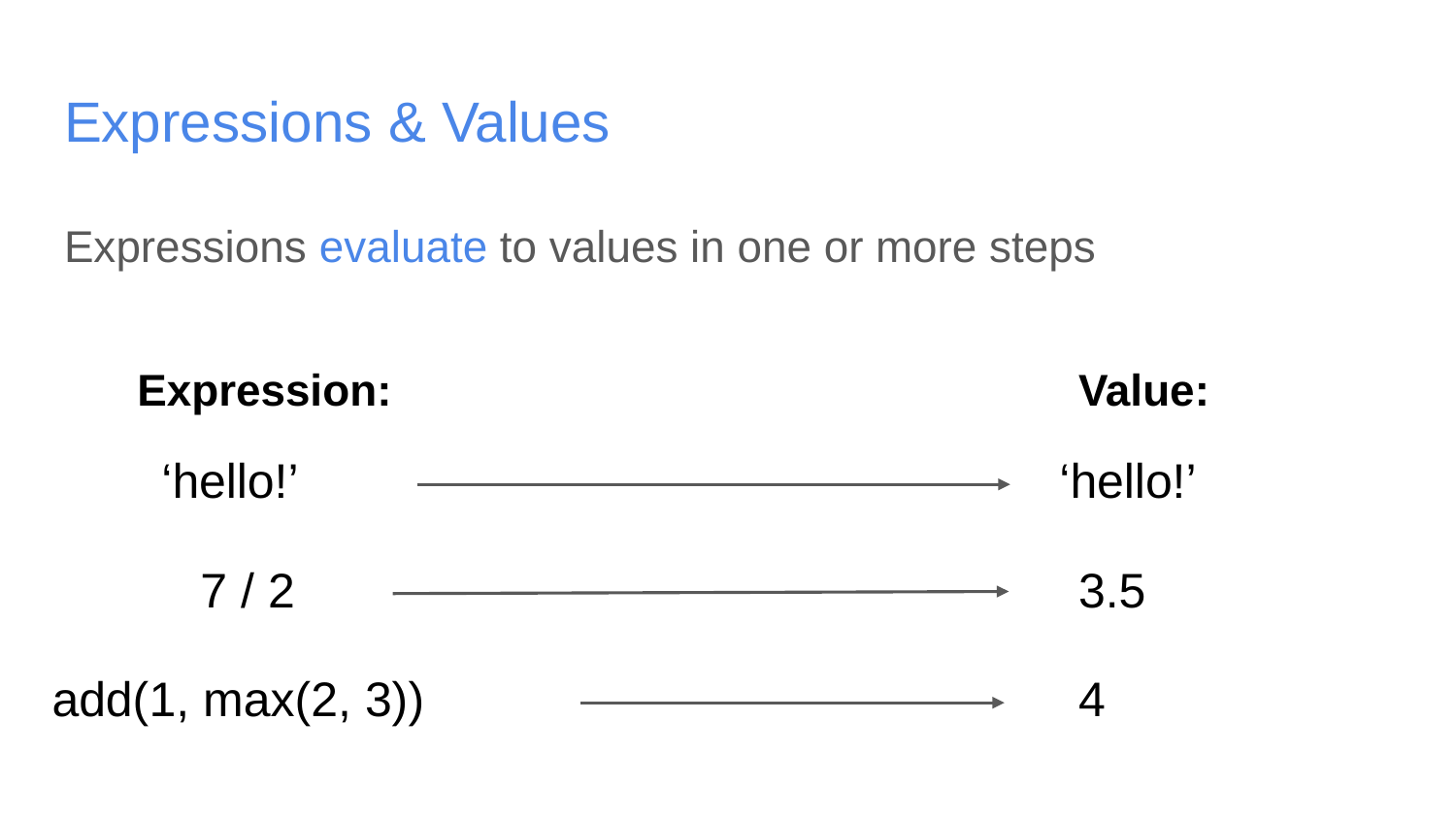

# Expressions & Values
Expressions evaluate to values in one or more steps

Expression:
Value:
‘hello!’
‘hello!’
7 / 2
3.5
add(1, max(2, 3))
4